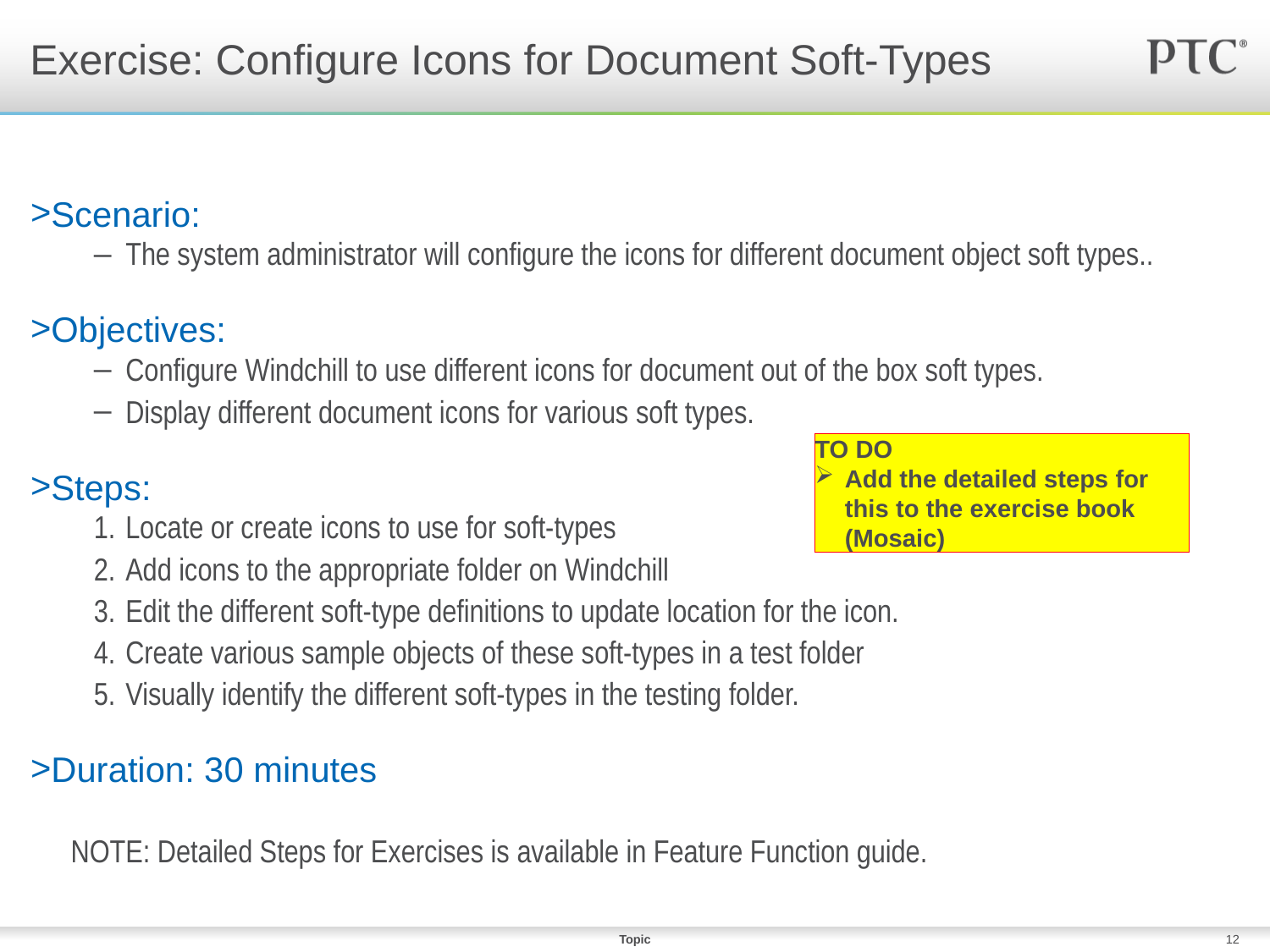

# Exercise: Configure Icons for Document Soft-Types
Scenario:
The system administrator will configure the icons for different document object soft types..
Objectives:
Configure Windchill to use different icons for document out of the box soft types.
Display different document icons for various soft types.
Steps:
Locate or create icons to use for soft-types
Add icons to the appropriate folder on Windchill
Edit the different soft-type definitions to update location for the icon.
Create various sample objects of these soft-types in a test folder
Visually identify the different soft-types in the testing folder.
Duration: 30 minutes

NOTE: Detailed Steps for Exercises is available in Feature Function guide.
TO DO
Add the detailed steps for this to the exercise book (Mosaic)
Topic